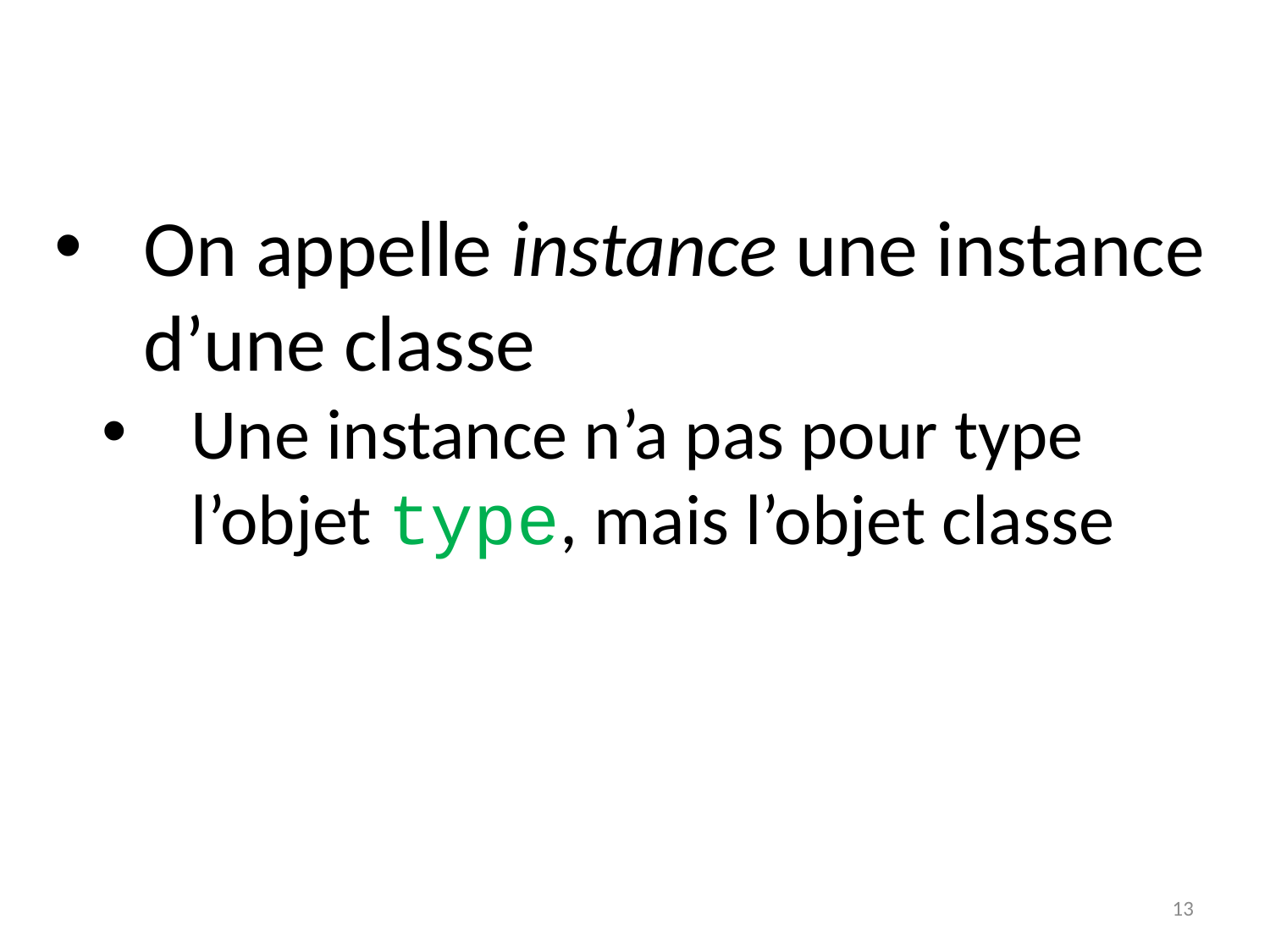

On appelle instance une instance d’une classe
Une instance n’a pas pour type l’objet type, mais l’objet classe
13